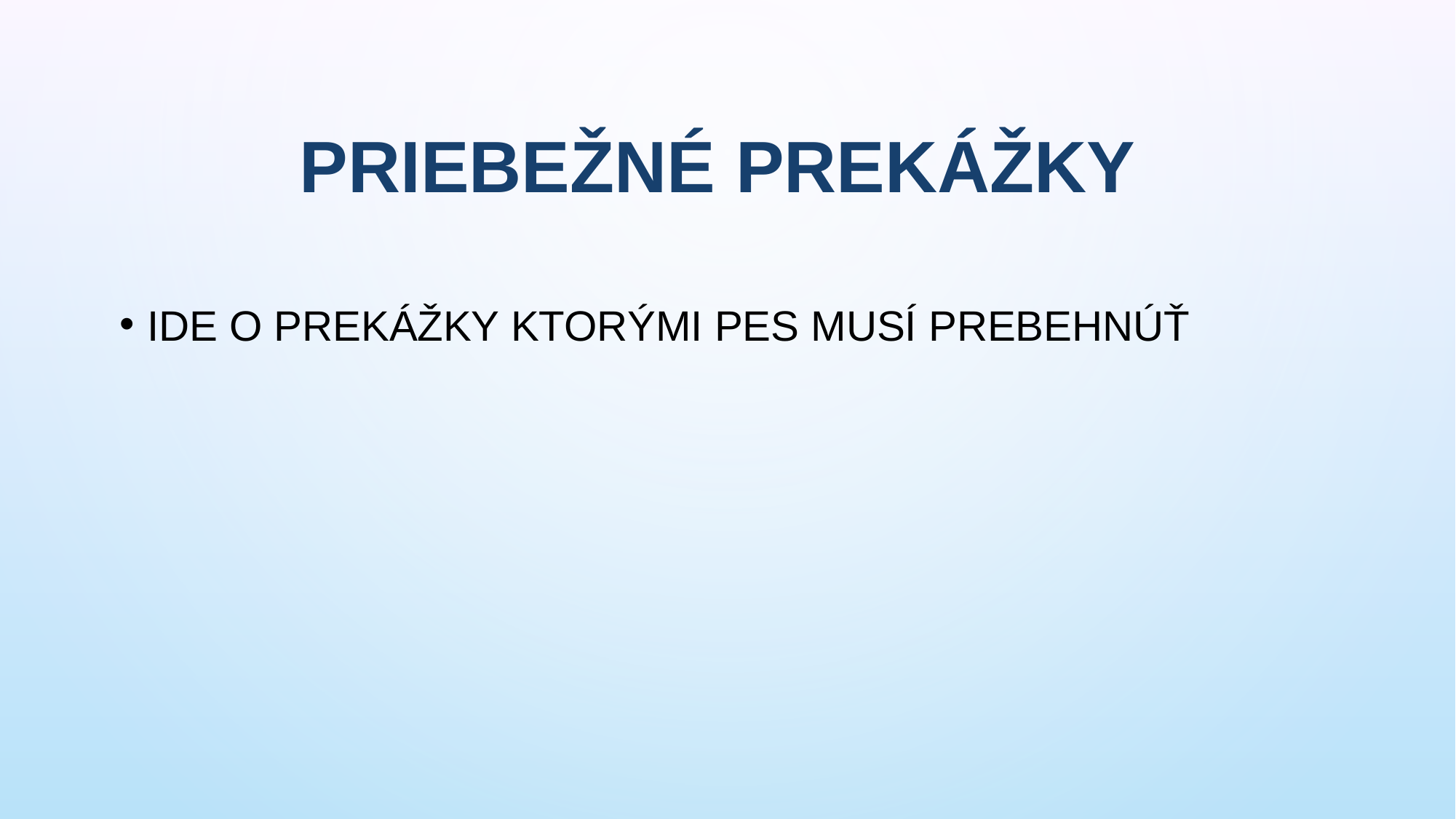

# Priebežné prekážky
Ide o prekážky ktorými pes musí prebehnúť